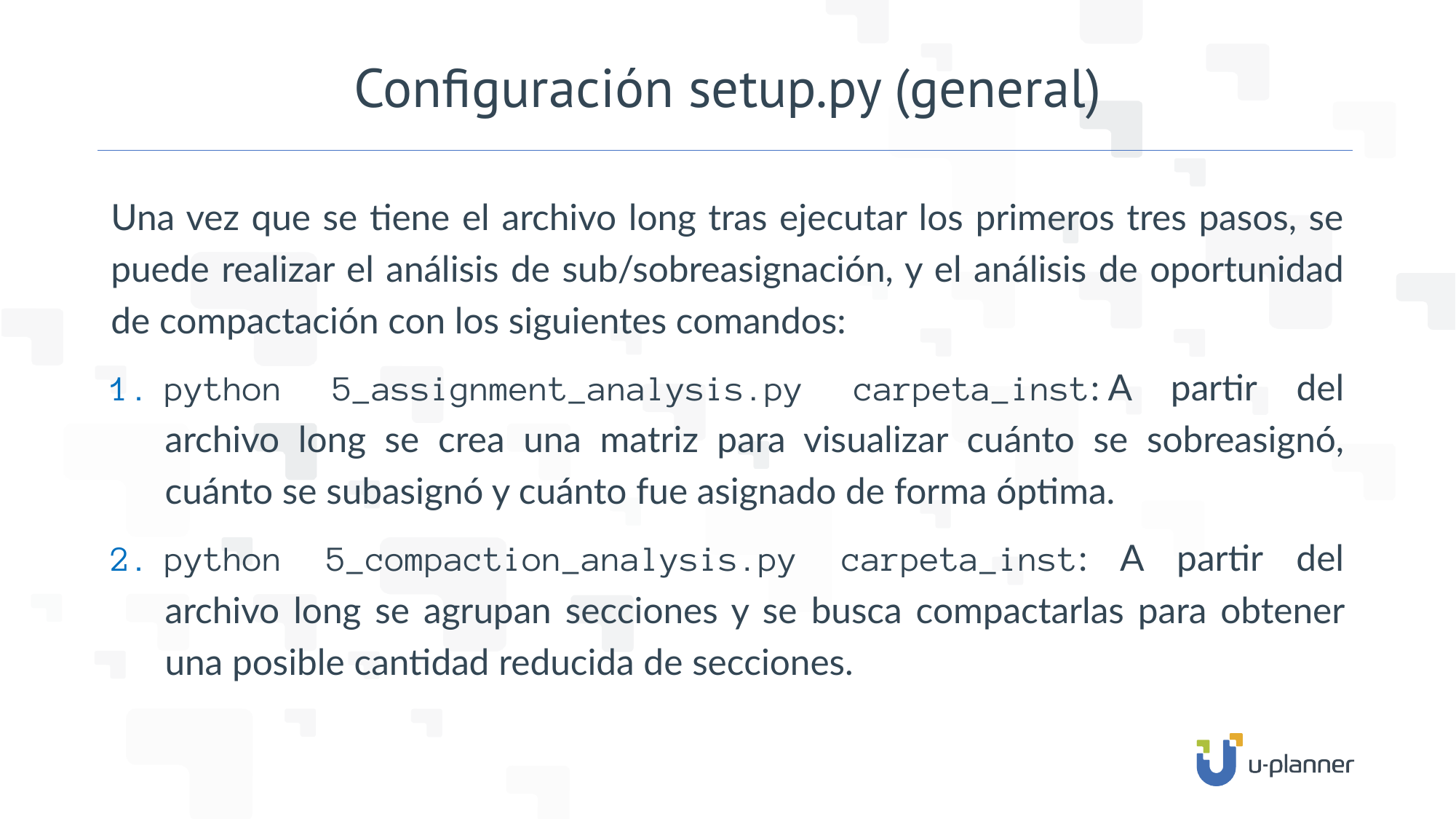

# Configuración setup.py (general)
Una vez que se tiene el archivo long tras ejecutar los primeros tres pasos, se puede realizar el análisis de sub/sobreasignación, y el análisis de oportunidad de compactación con los siguientes comandos:
python 5_assignment_analysis.py carpeta_inst: A partir del archivo long se crea una matriz para visualizar cuánto se sobreasignó, cuánto se subasignó y cuánto fue asignado de forma óptima.
python 5_compaction_analysis.py carpeta_inst: A partir del archivo long se agrupan secciones y se busca compactarlas para obtener una posible cantidad reducida de secciones.